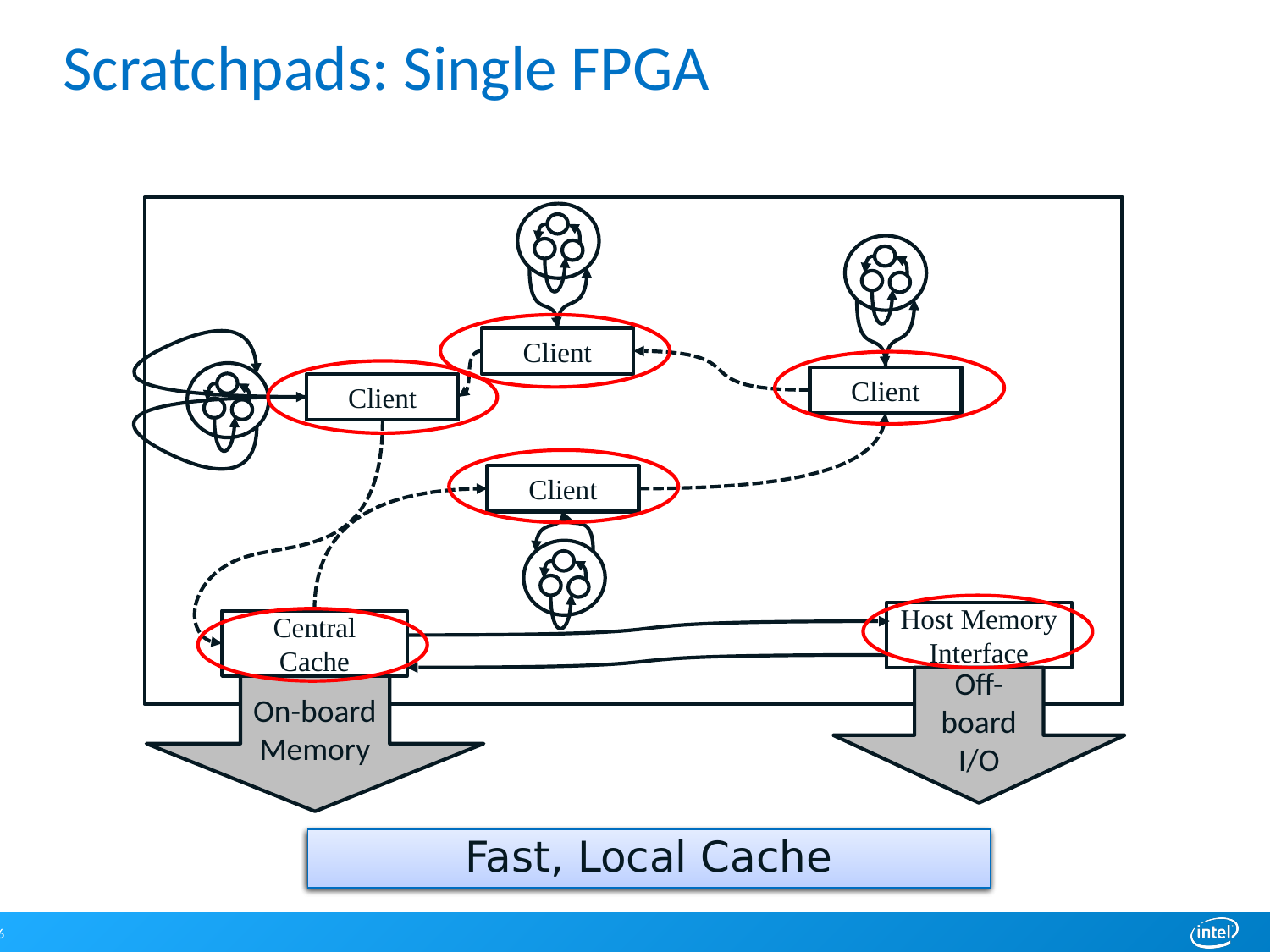

# Scratchpads: Single FPGA

A

Client

Client
Client

Client

On-board Memory
Off-board I/O

Host Memory
Interface

Central
Cache
Unlimited Address Space
Arbitrary number of clients
Fast, Local Cache